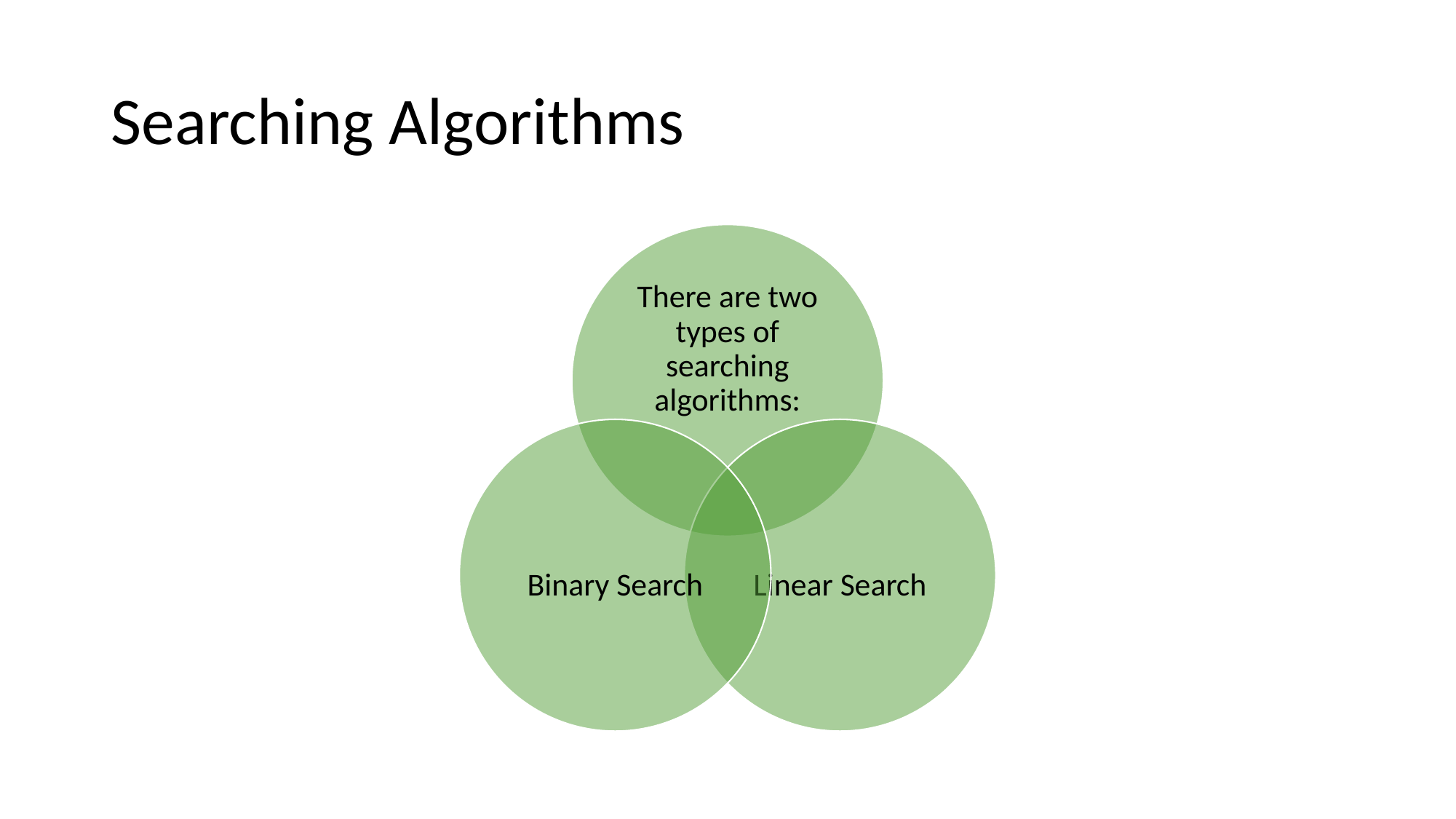

# Searching Algorithms
There are two types of searching algorithms:
Linear Search
Binary Search